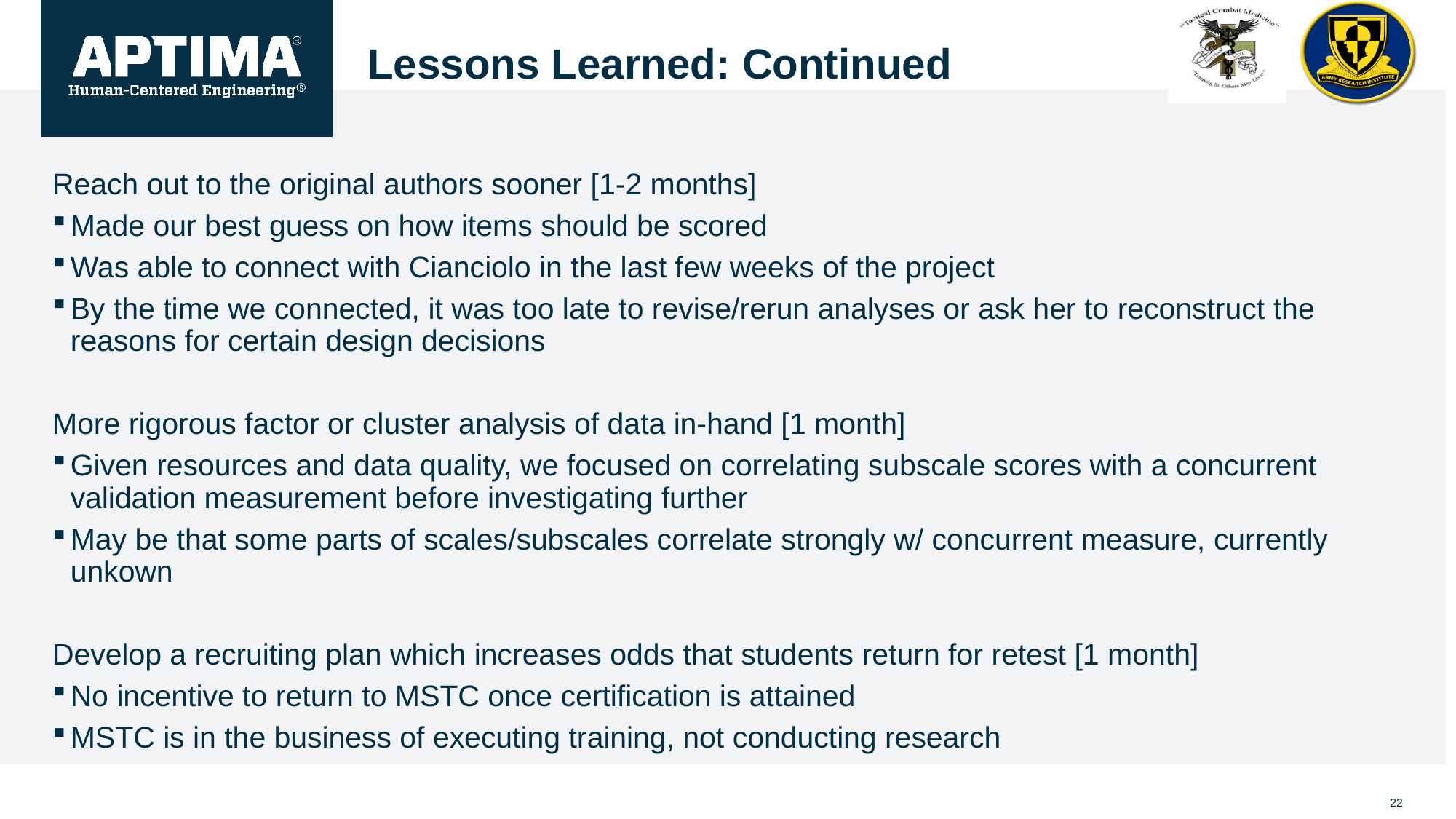

# Lessons Learned: Continued
Reach out to the original authors sooner [1-2 months]
Made our best guess on how items should be scored
Was able to connect with Cianciolo in the last few weeks of the project
By the time we connected, it was too late to revise/rerun analyses or ask her to reconstruct the reasons for certain design decisions

More rigorous factor or cluster analysis of data in-hand [1 month]
Given resources and data quality, we focused on correlating subscale scores with a concurrent validation measurement before investigating further
May be that some parts of scales/subscales correlate strongly w/ concurrent measure, currently unkown

Develop a recruiting plan which increases odds that students return for retest [1 month]
No incentive to return to MSTC once certification is attained
MSTC is in the business of executing training, not conducting research

22